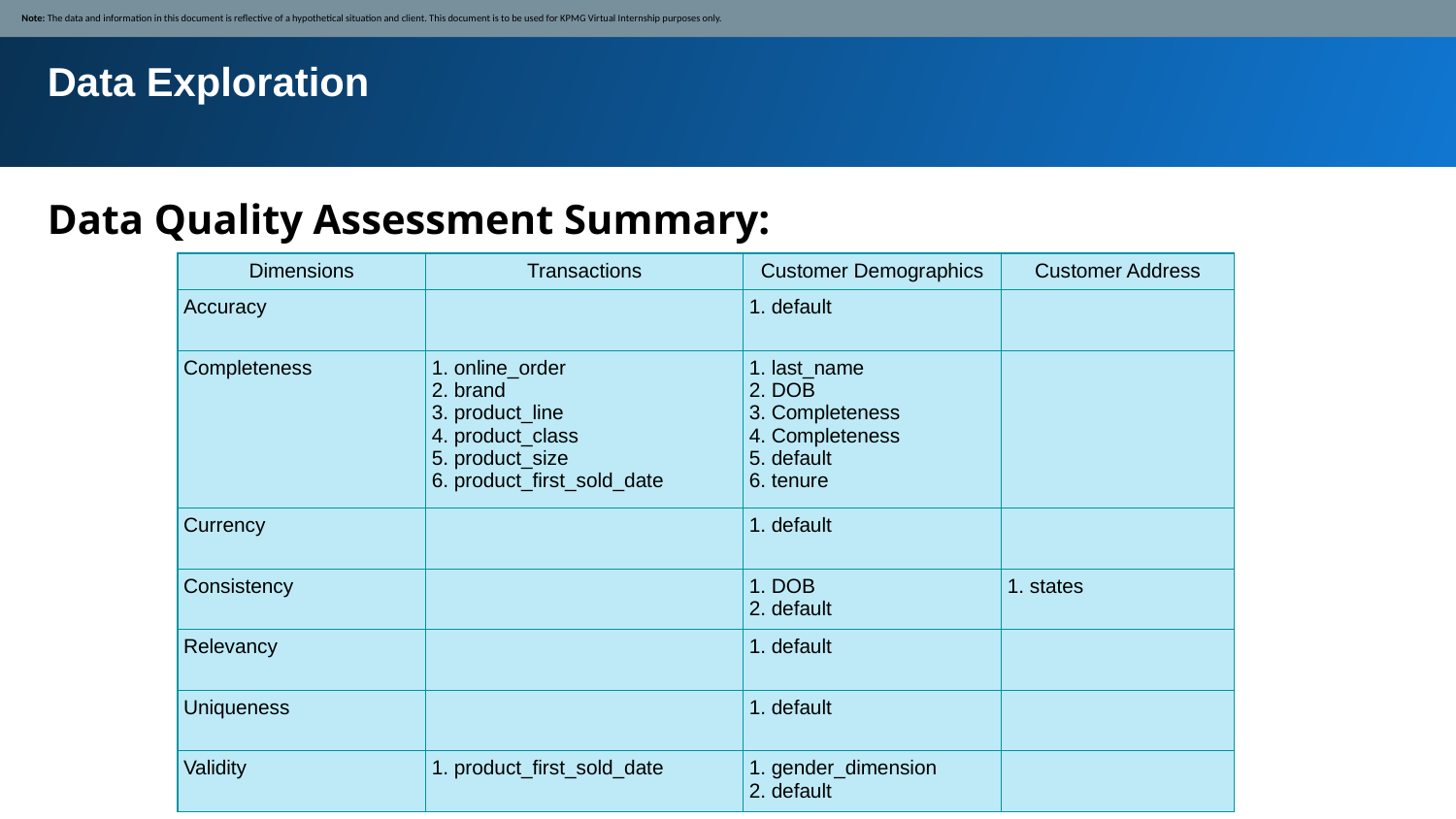

Note: The data and information in this document is reflective of a hypothetical situation and client. This document is to be used for KPMG Virtual Internship purposes only.

Data Exploration
Data Quality Assessment Summary:

| Dimensions | Transactions | Customer Demographics | Customer Address |
| --- | --- | --- | --- |
| Accuracy |  | 1. default |  |
| Completeness | 1. online\_order 2. brand 3. product\_line 4. product\_class 5. product\_size 6. product\_first\_sold\_date | 1. last\_name 2. DOB 3. Completeness 4. Completeness 5. default 6. tenure |  |
| Currency |  | 1. default |  |
| Consistency |  | 1. DOB 2. default | 1. states |
| Relevancy |  | 1. default |  |
| Uniqueness |  | 1. default |  |
| Validity | 1. product\_first\_sold\_date | 1. gender\_dimension 2. default |  |